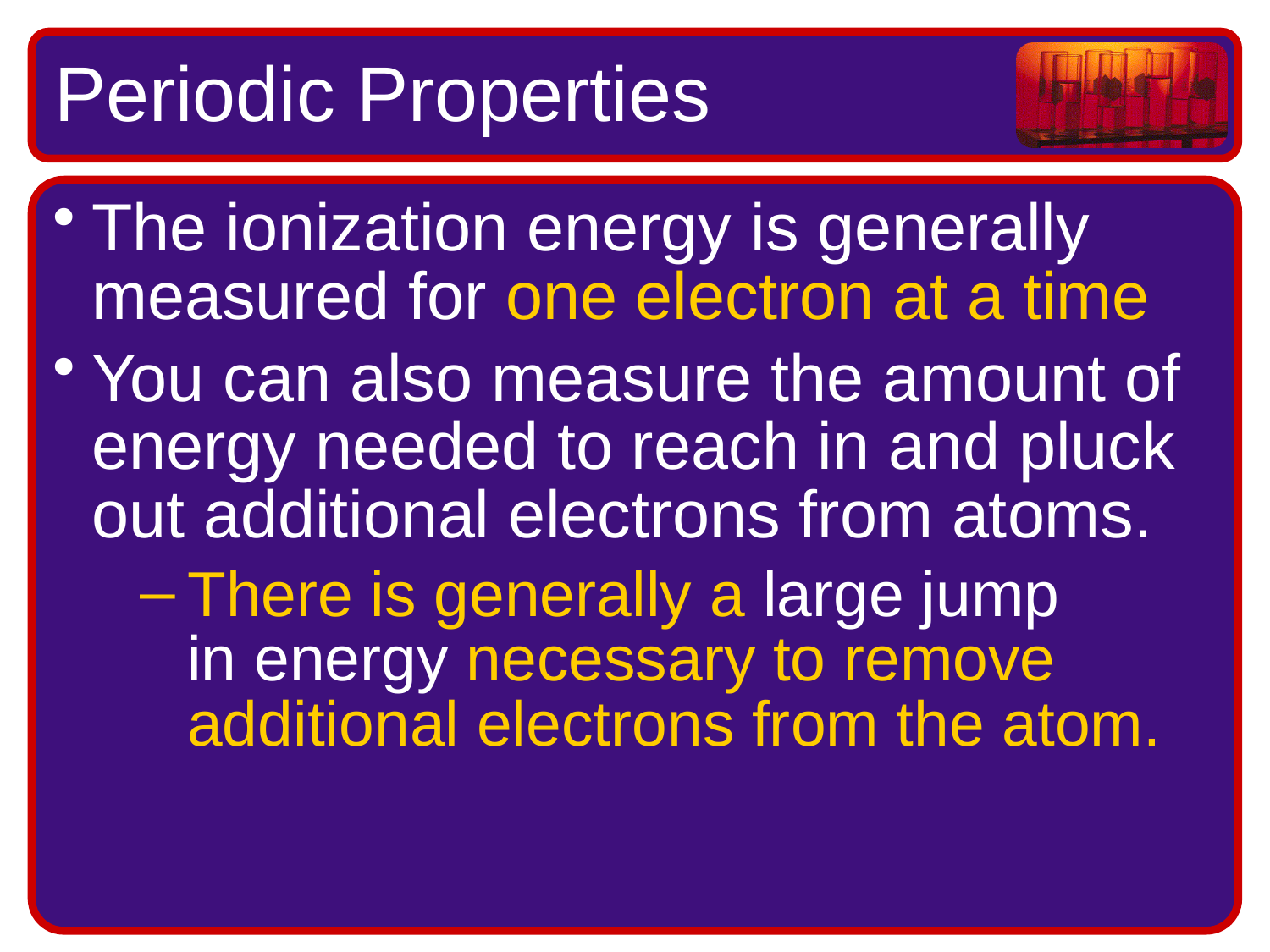

Periodic Properties
The ionization energy is generally measured for one electron at a time
You can also measure the amount of energy needed to reach in and pluck out additional electrons from atoms.
There is generally a large jump       in energy necessary to remove additional electrons from the atom.